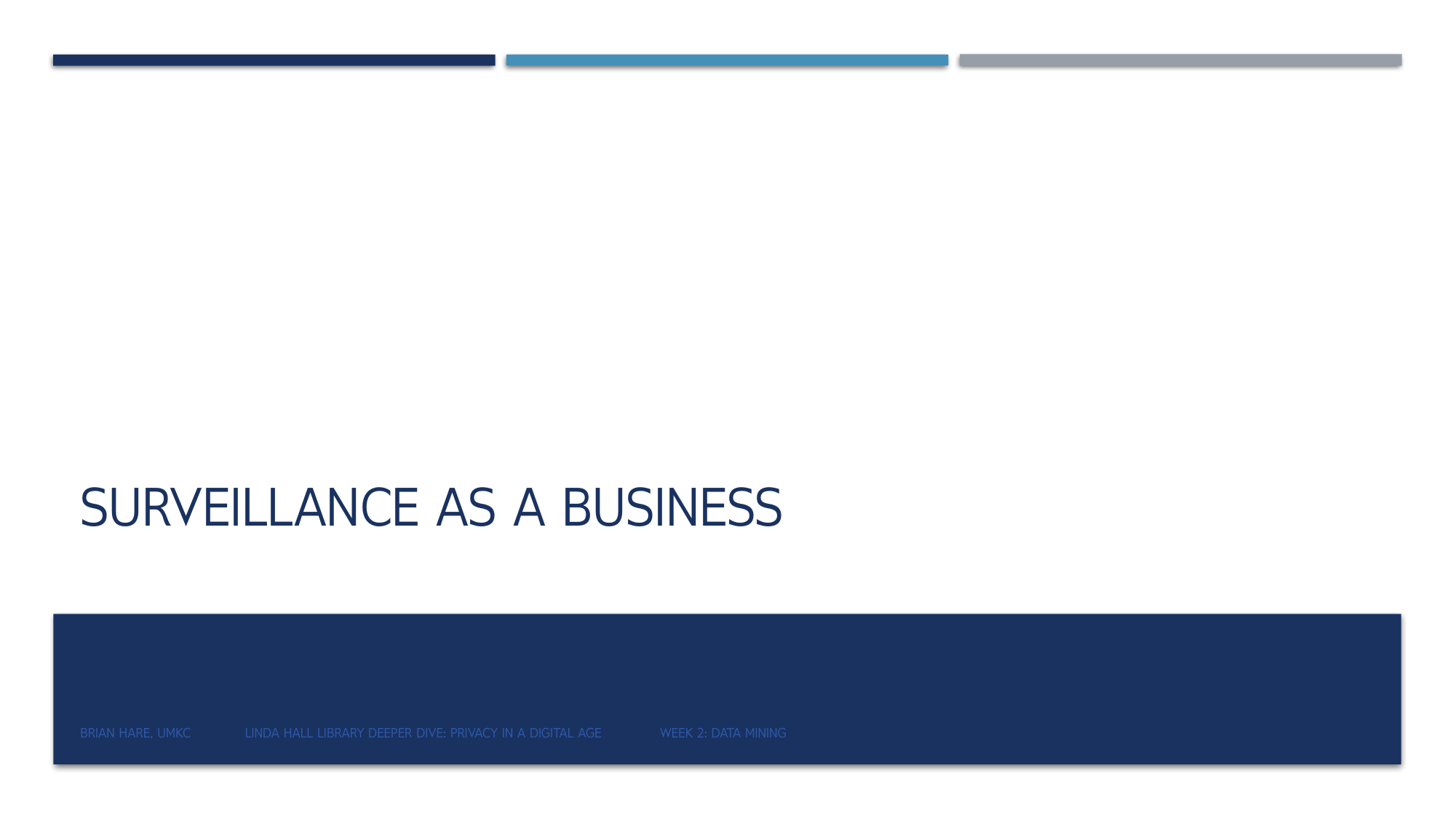

# Surveillance as a business

Brian Hare, UMKC             Linda Hall Library Deeper Dive: Privacy in a Digital Age              Week 2: Data Mining